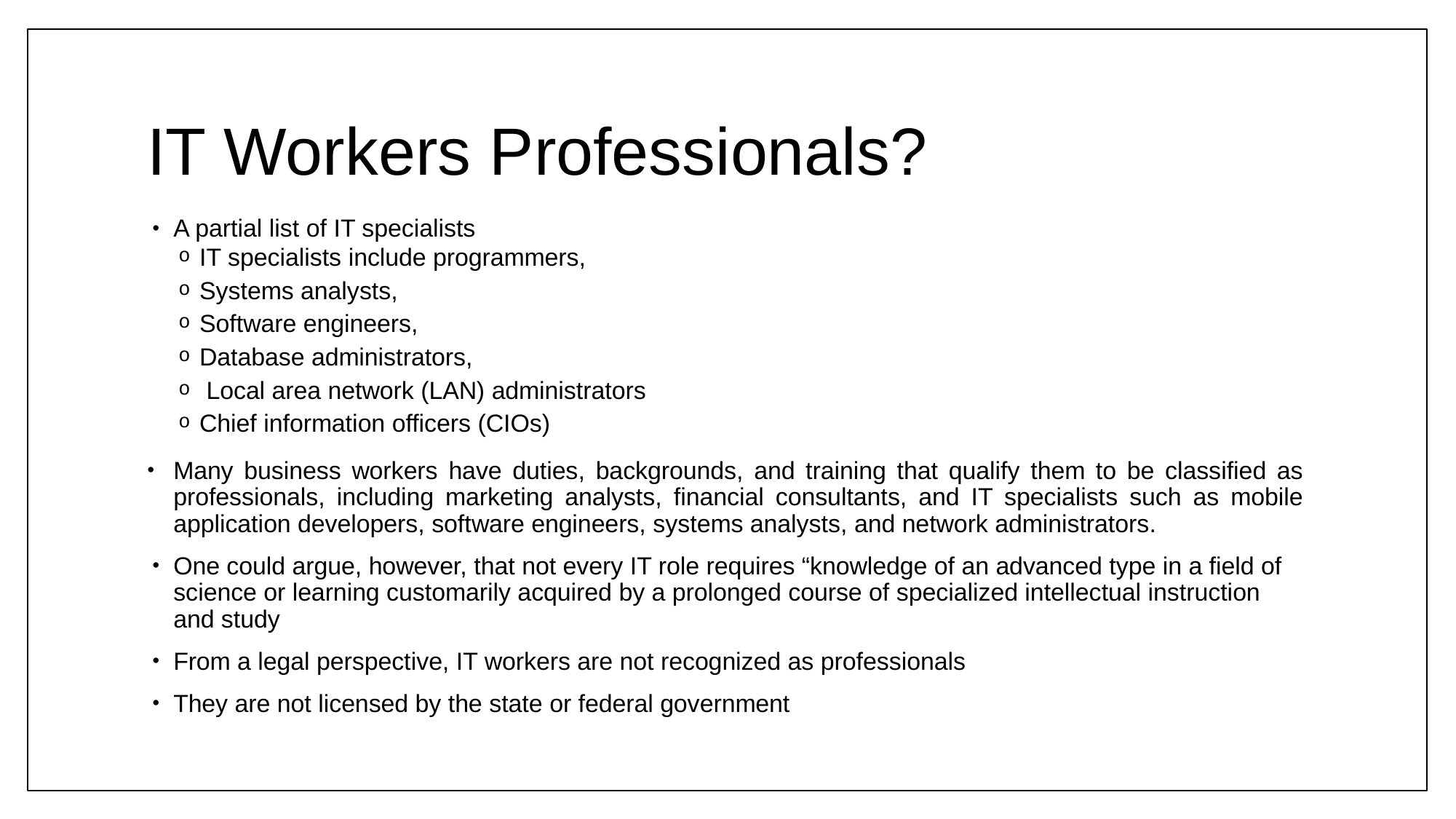

# IT Workers Professionals?
A partial list of IT specialists
IT specialists include programmers,
Systems analysts,
Software engineers,
Database administrators,
 Local area network (LAN) administrators
Chief information officers (CIOs)
Many business workers have duties, backgrounds, and training that qualify them to be classified as professionals, including marketing analysts, financial consultants, and IT specialists such as mobile application developers, software engineers, systems analysts, and network administrators.
One could argue, however, that not every IT role requires “knowledge of an advanced type in a field of science or learning customarily acquired by a prolonged course of specialized intellectual instruction and study
From a legal perspective, IT workers are not recognized as professionals
They are not licensed by the state or federal government